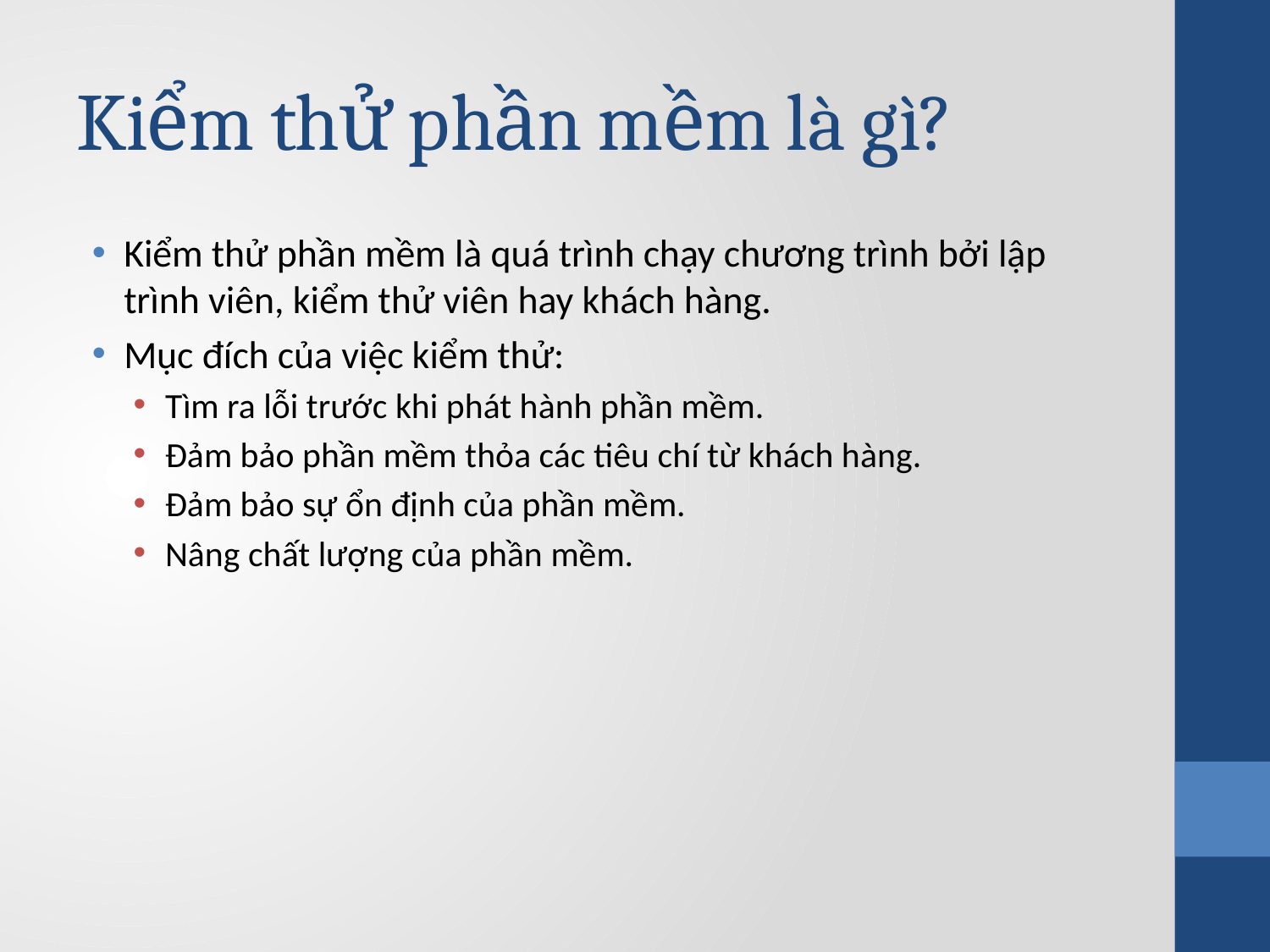

# Kiểm thử phần mềm là gì?
Kiểm thử phần mềm là quá trình chạy chương trình bởi lập trình viên, kiểm thử viên hay khách hàng.
Mục đích của việc kiểm thử:
Tìm ra lỗi trước khi phát hành phần mềm.
Đảm bảo phần mềm thỏa các tiêu chí từ khách hàng.
Đảm bảo sự ổn định của phần mềm.
Nâng chất lượng của phần mềm.